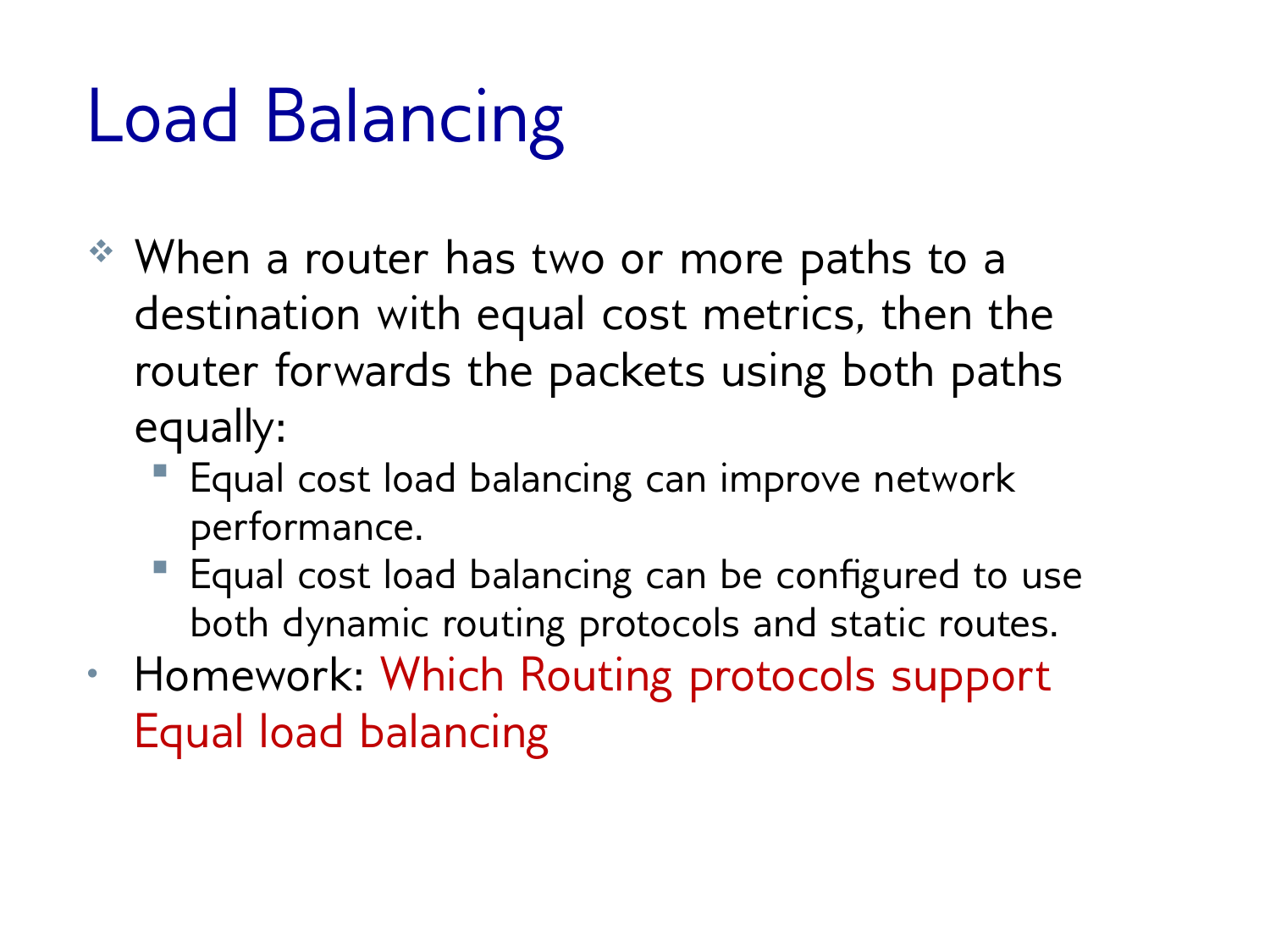

# Load Balancing
When a router has two or more paths to a destination with equal cost metrics, then the router forwards the packets using both paths equally:
Equal cost load balancing can improve network performance.
Equal cost load balancing can be configured to use both dynamic routing protocols and static routes.
Homework: Which Routing protocols support Equal load balancing